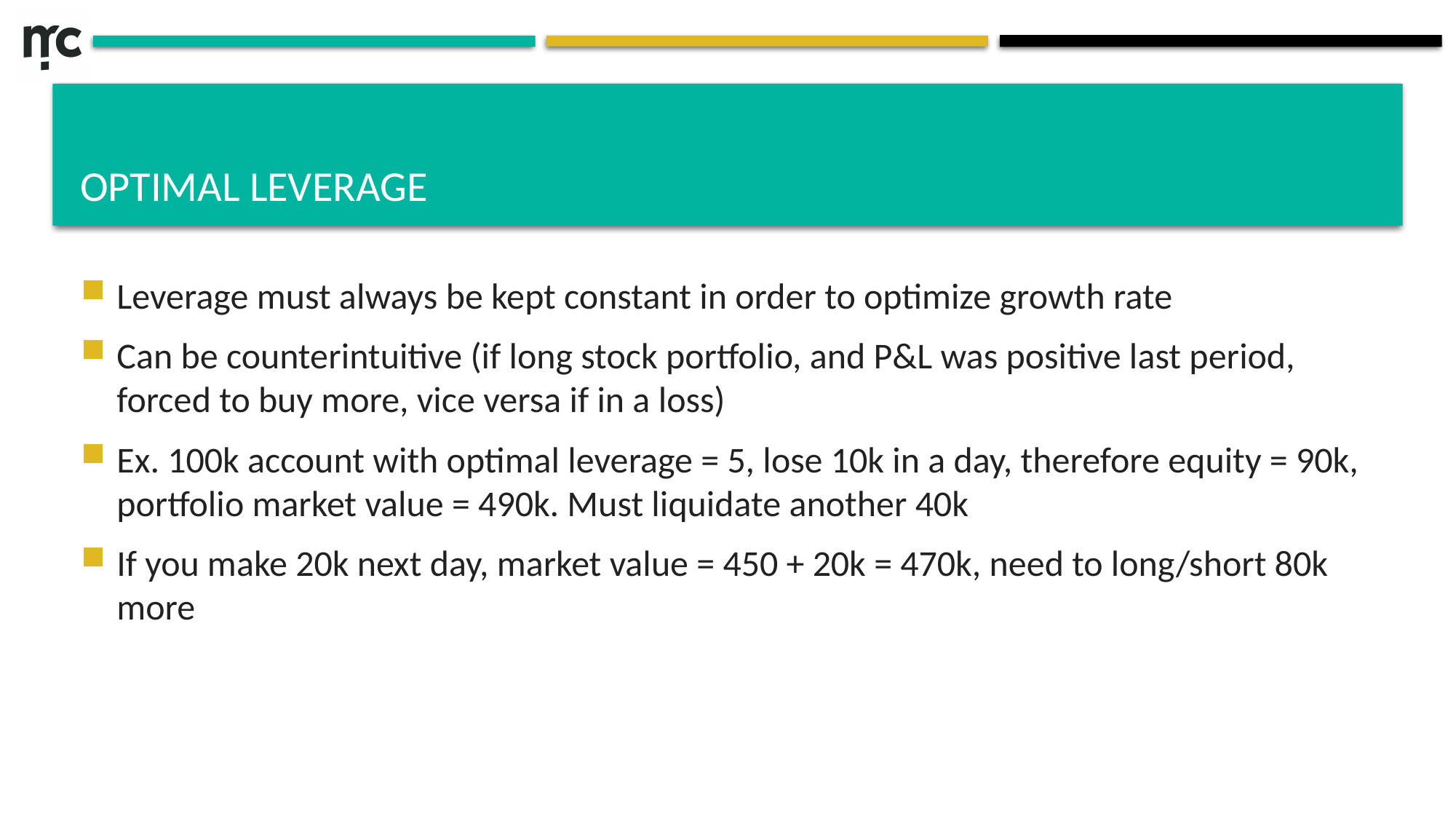

# Optimal Leverage
Leverage must always be kept constant in order to optimize growth rate
Can be counterintuitive (if long stock portfolio, and P&L was positive last period, forced to buy more, vice versa if in a loss)
Ex. 100k account with optimal leverage = 5, lose 10k in a day, therefore equity = 90k, portfolio market value = 490k. Must liquidate another 40k
If you make 20k next day, market value = 450 + 20k = 470k, need to long/short 80k more